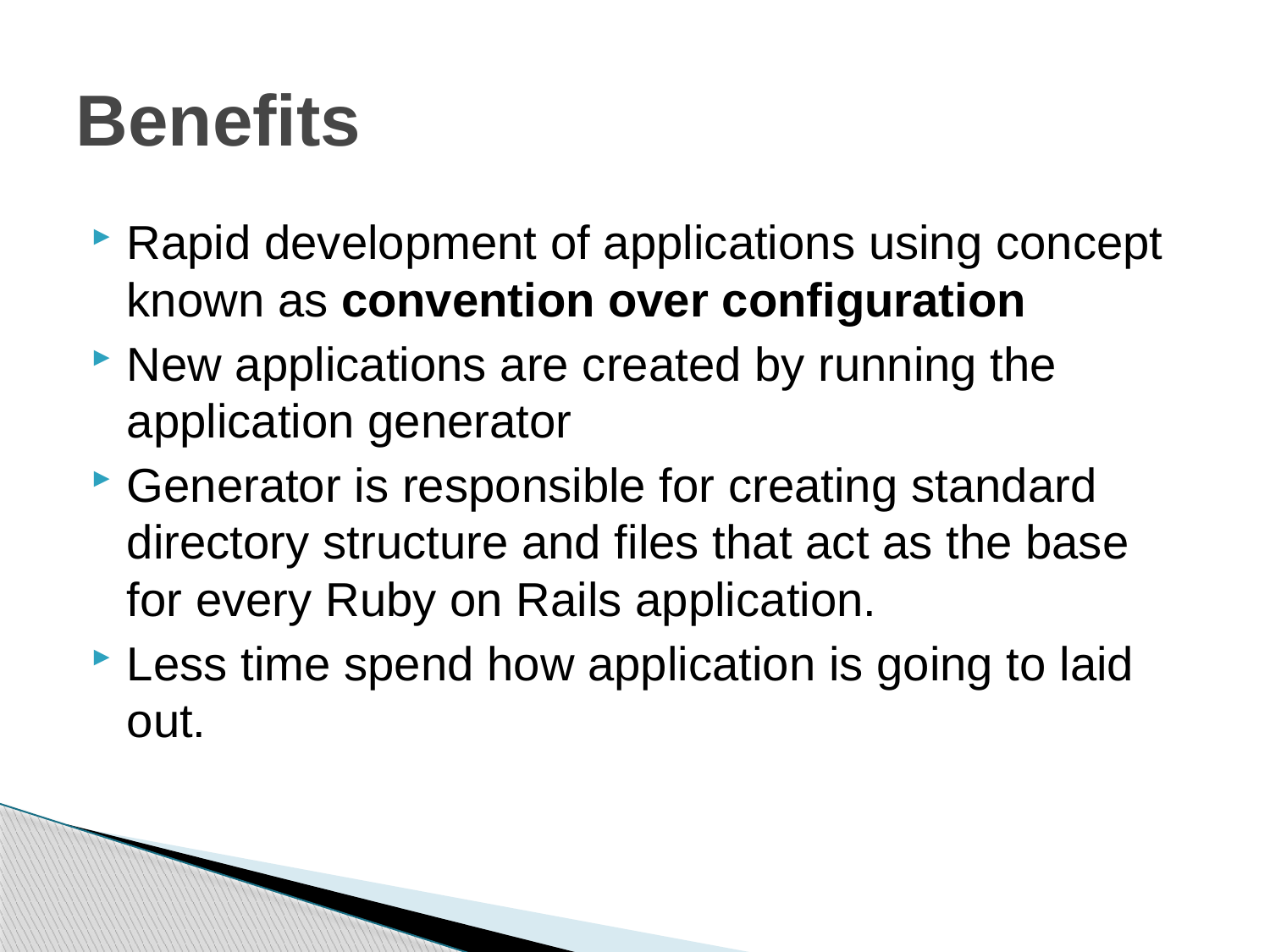

# Benefits
Rapid development of applications using concept known as convention over configuration
New applications are created by running the application generator
Generator is responsible for creating standard directory structure and files that act as the base for every Ruby on Rails application.
Less time spend how application is going to laid out.